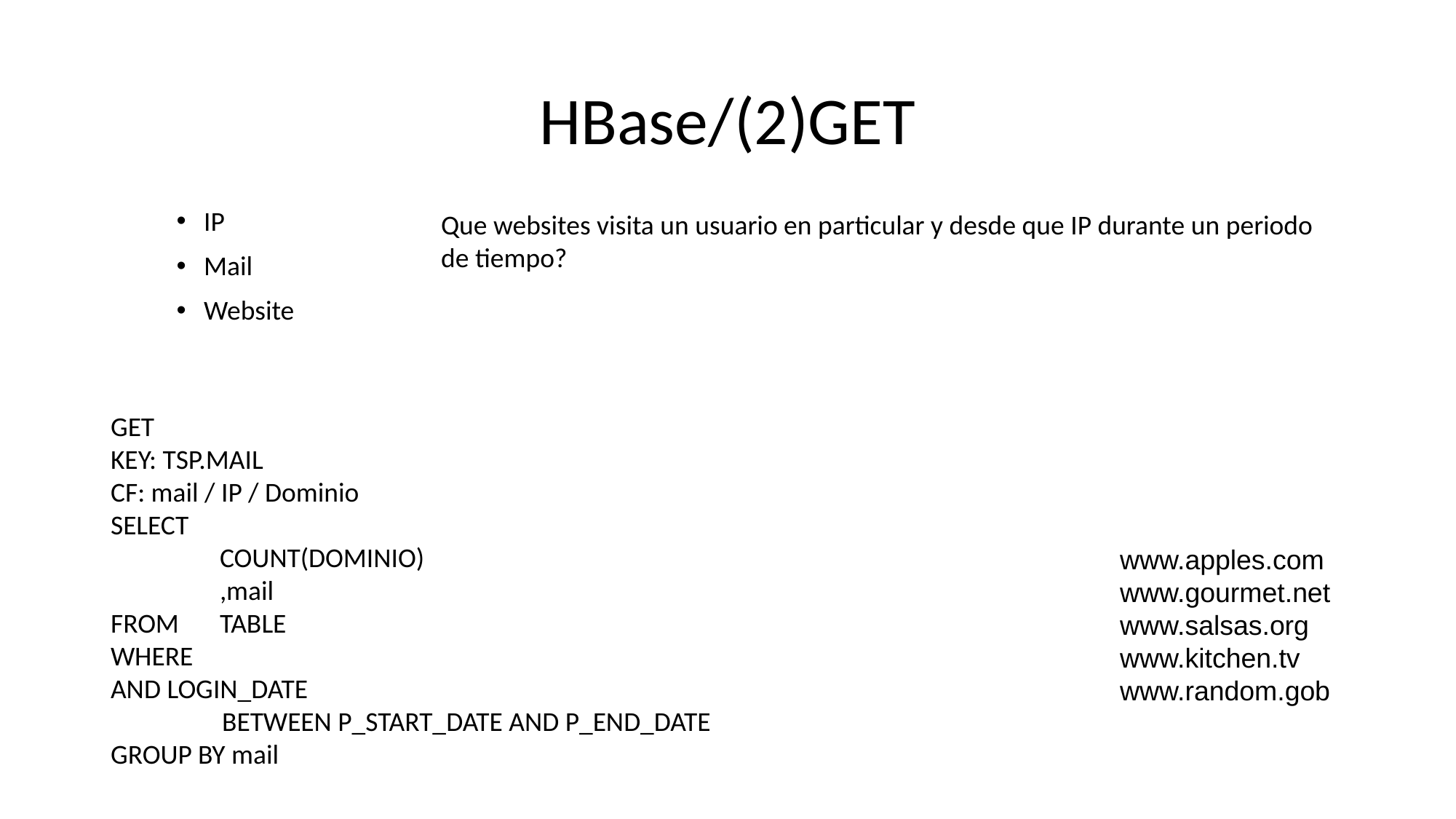

# HBase/(2)GET
IP
Mail
Website
Que websites visita un usuario en particular y desde que IP durante un periodo de tiempo?
GET
KEY: TSP.MAIL
CF: mail / IP / Dominio
SELECT
	COUNT(DOMINIO)
	,mail
FROM 	TABLE
WHERE
AND LOGIN_DATE
                  BETWEEN P_START_DATE AND P_END_DATE
GROUP BY mail
www.apples.com
www.gourmet.net
www.salsas.org
www.kitchen.tv
www.random.gob